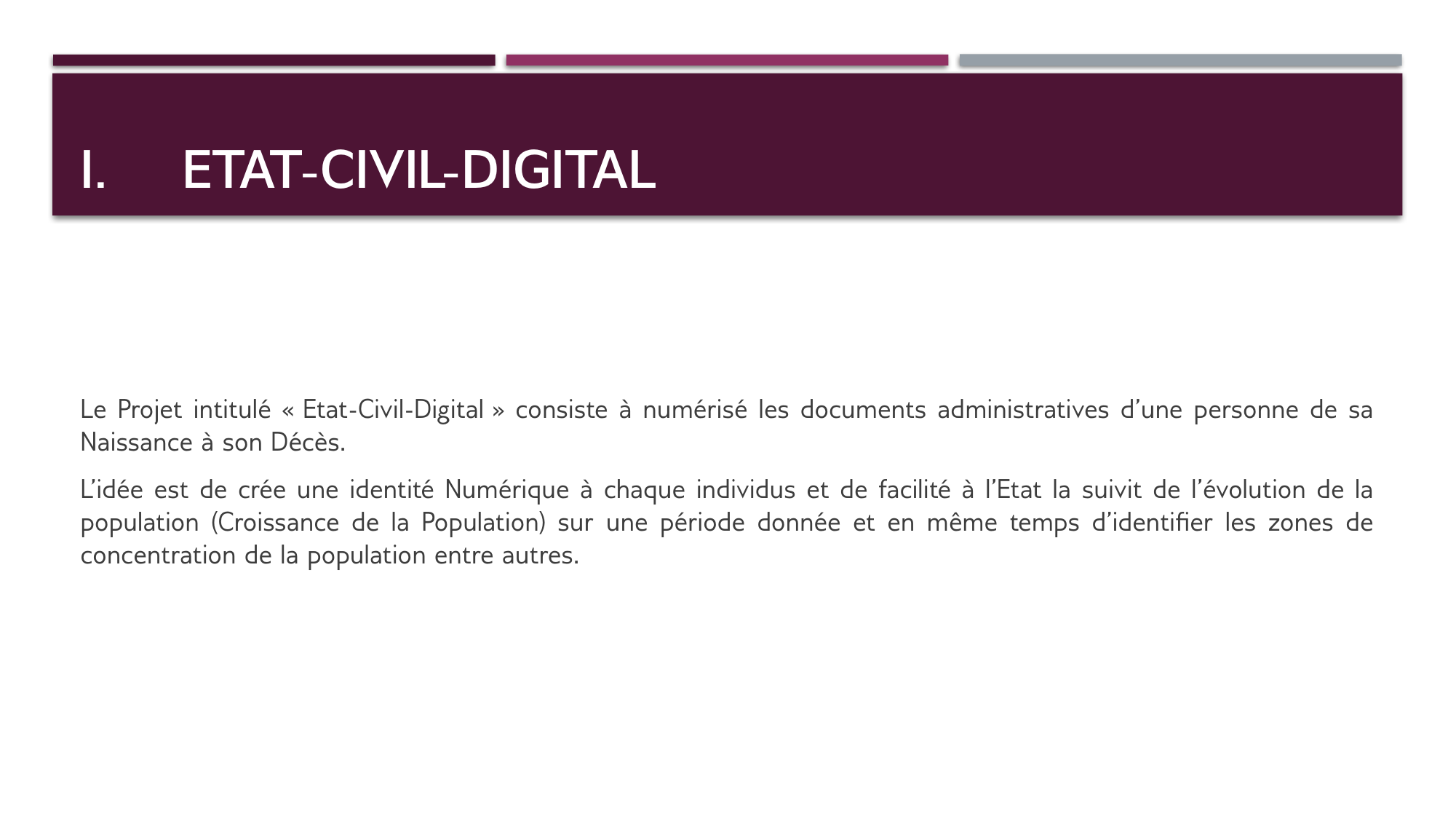

# Etat-civil-digital
Le Projet intitulé « Etat-Civil-Digital » consiste à numérisé les documents administratives d’une personne de sa Naissance à son Décès.
L’idée est de crée une identité Numérique à chaque individus et de facilité à l’Etat la suivit de l’évolution de la population (Croissance de la Population) sur une période donnée et en même temps d’identifier les zones de concentration de la population entre autres.